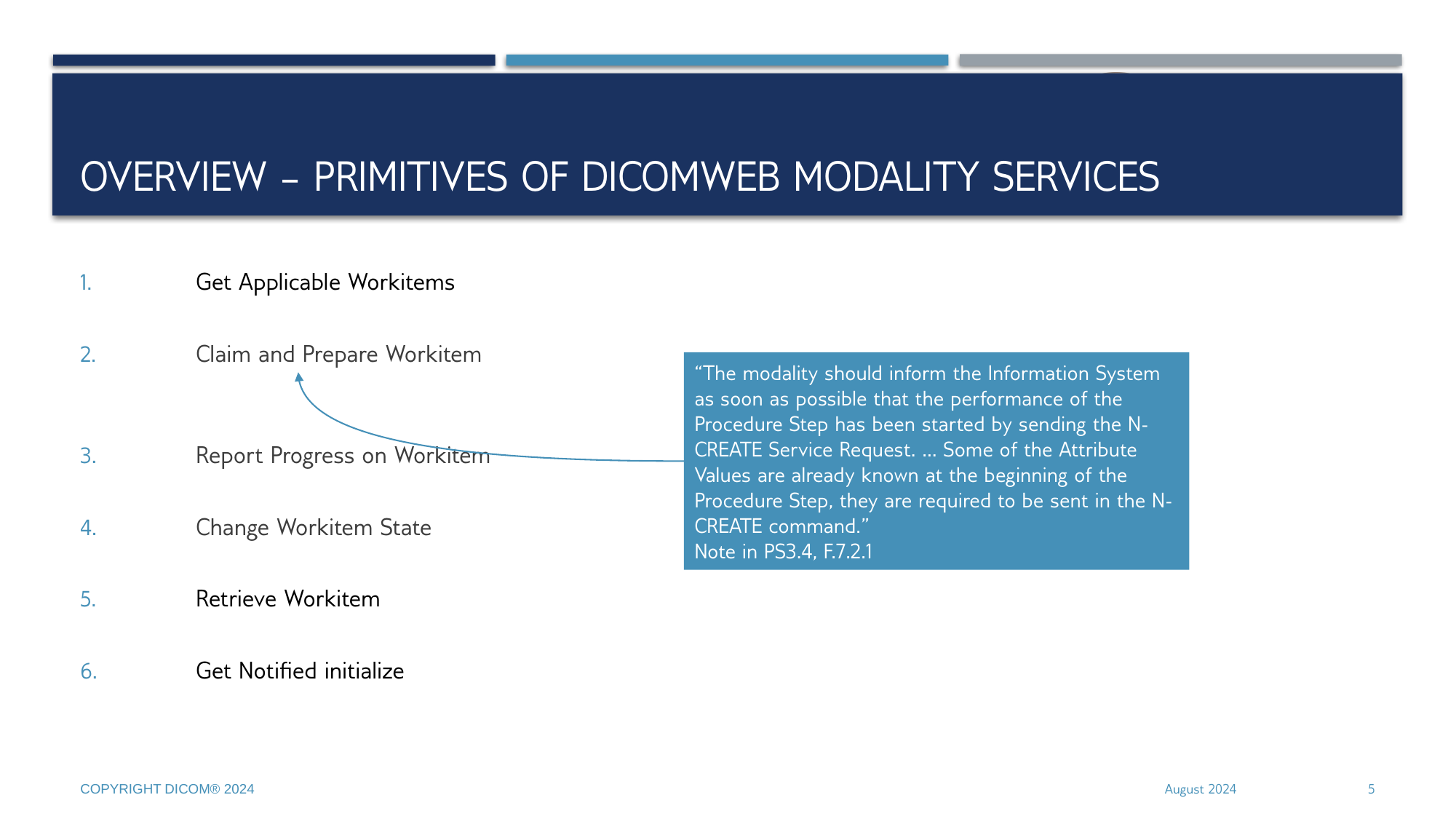

# Overview – Primitives of DICOMweb Modality Services
 	Get Applicable Workitems
 	Claim and Prepare Workitem
 	Report Progress on Workitem
 	Change Workitem State
 	Retrieve Workitem
 	Get Notified initialize

“The modality should inform the Information System as soon as possible that the performance of the Procedure Step has been started by sending the N-CREATE Service Request. … Some of the Attribute Values are already known at the beginning of the Procedure Step, they are required to be sent in the N-CREATE command.”
Note in PS3.4, F.7.2.1
Copyright DICOM® 2024
August 2024
5